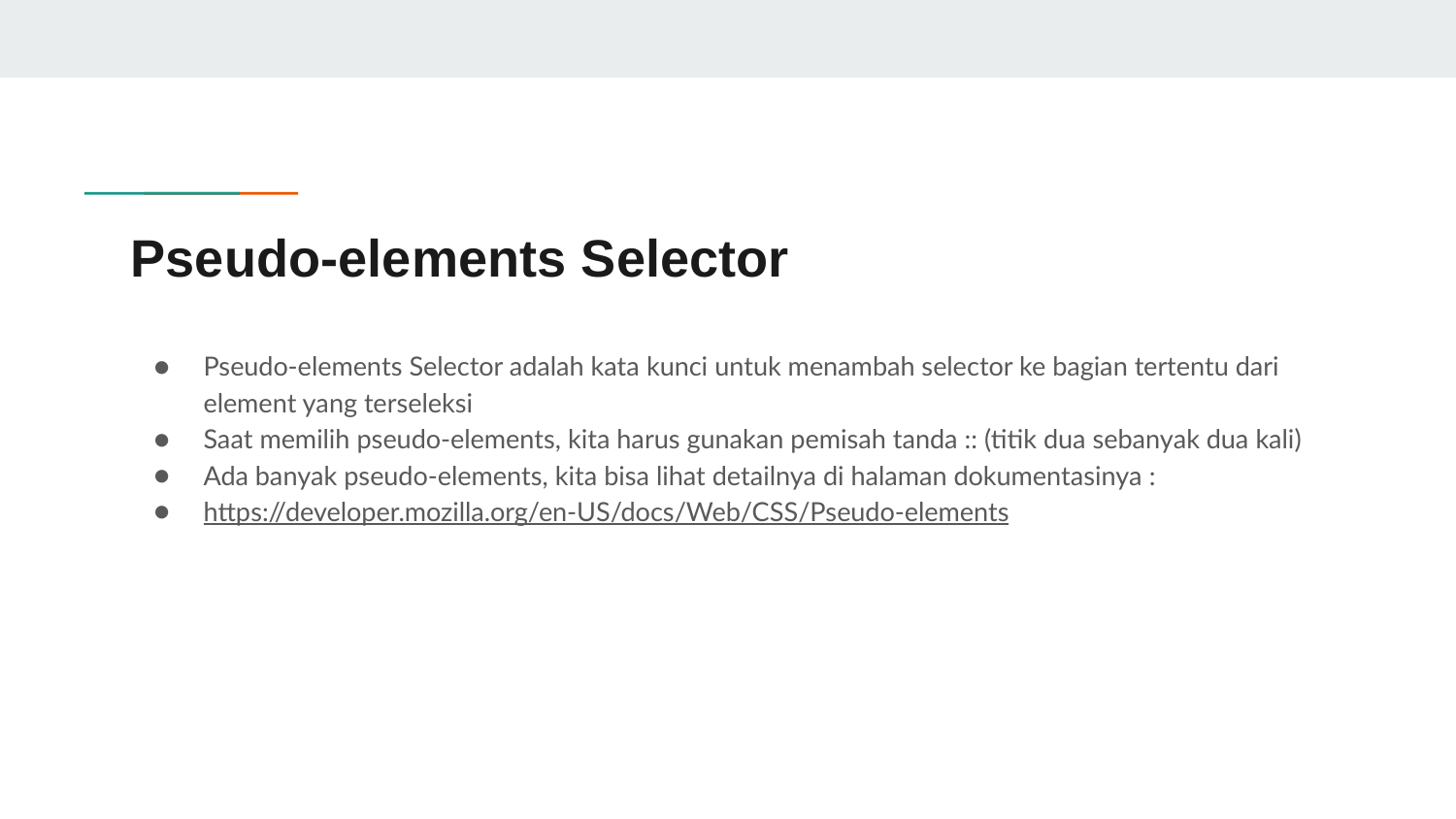

# Pseudo-elements Selector
Pseudo-elements Selector adalah kata kunci untuk menambah selector ke bagian tertentu dari element yang terseleksi
Saat memilih pseudo-elements, kita harus gunakan pemisah tanda :: (titik dua sebanyak dua kali)
Ada banyak pseudo-elements, kita bisa lihat detailnya di halaman dokumentasinya :
https://developer.mozilla.org/en-US/docs/Web/CSS/Pseudo-elements